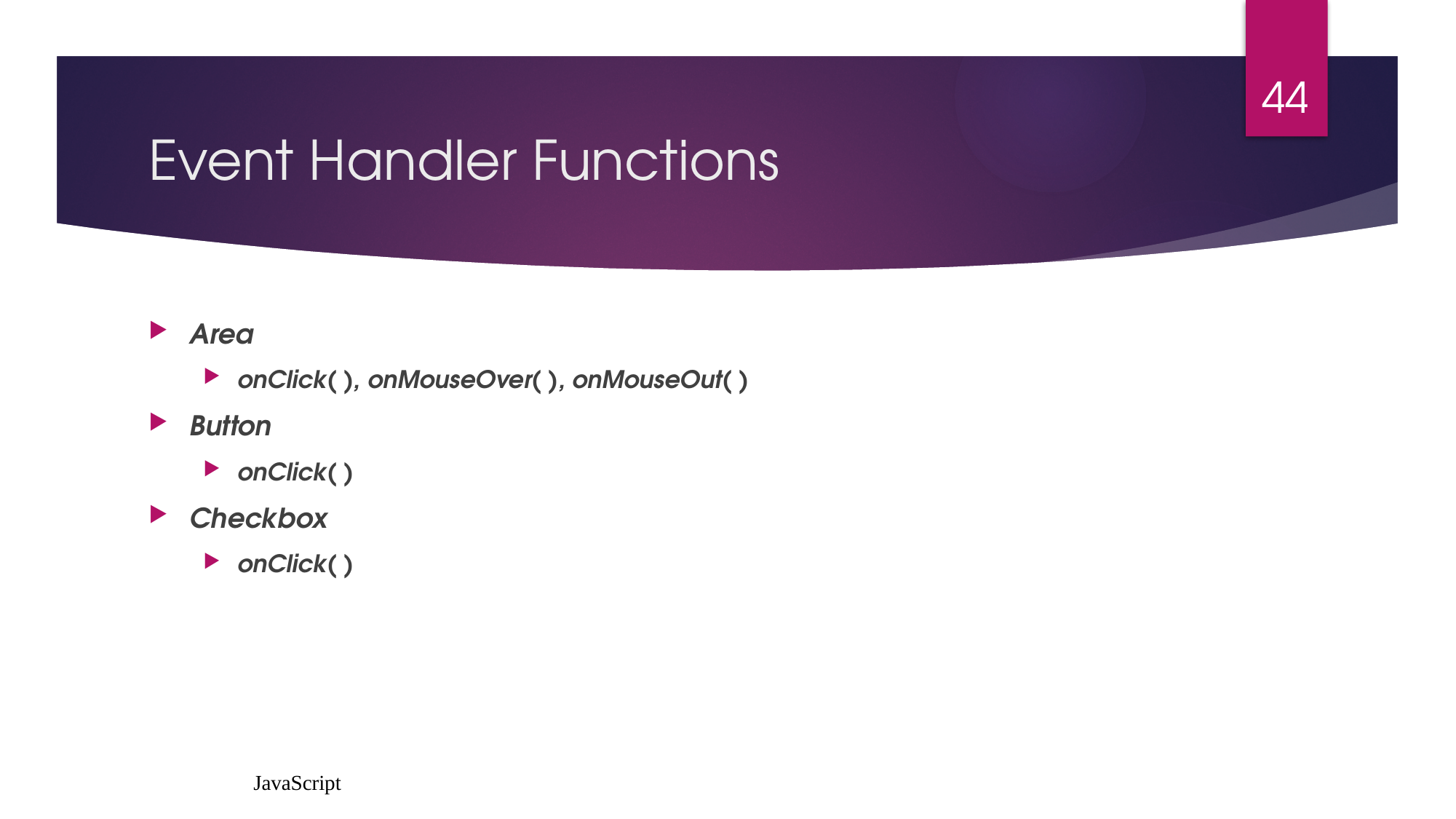

44
# Event Handler Functions
Area
onClick( ), onMouseOver( ), onMouseOut( )
Button
onClick( )
Checkbox
onClick( )
JavaScript